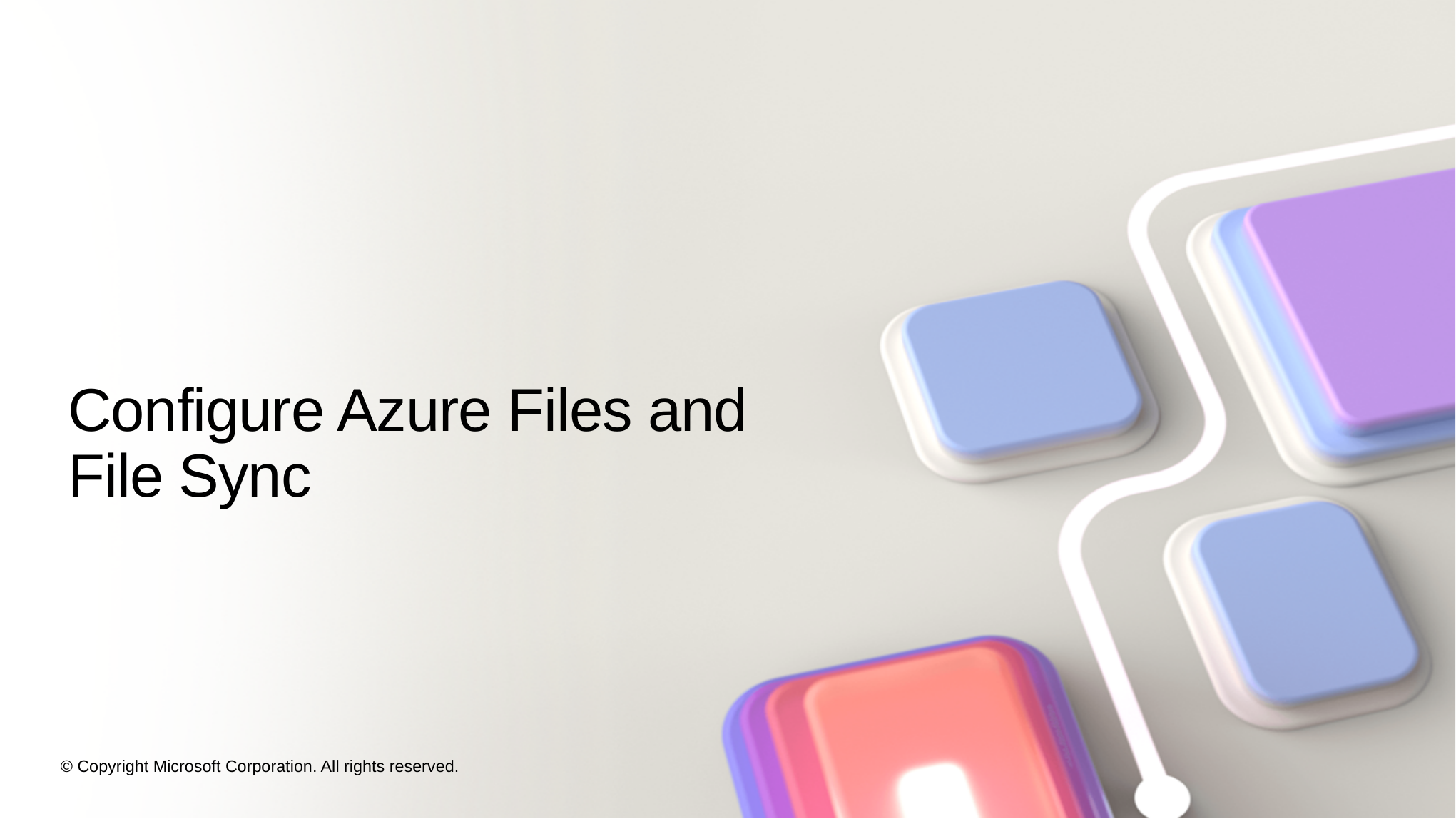

# Configure Azure Files and File Sync